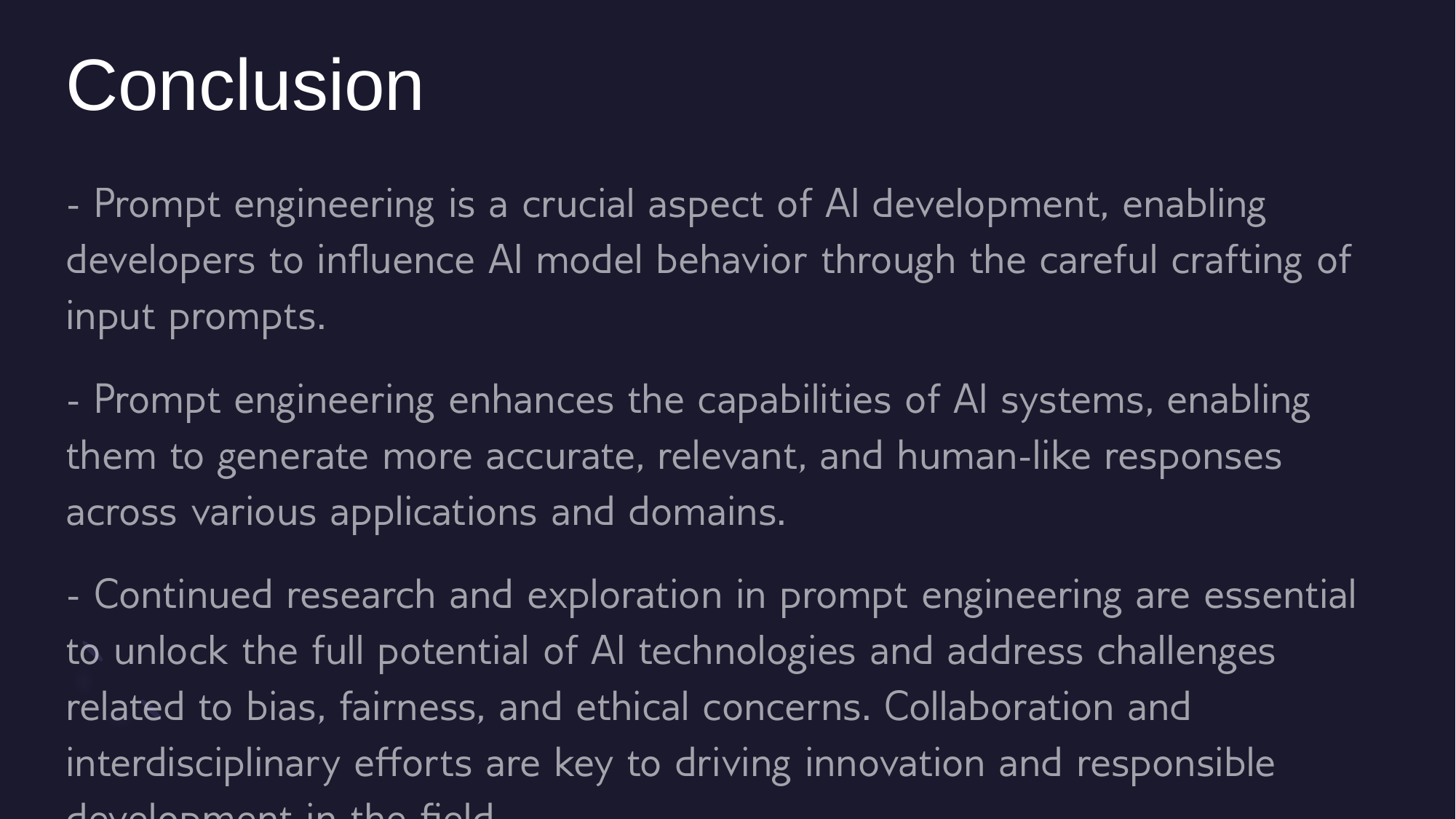

# Conclusion
- Prompt engineering is a crucial aspect of AI development, enabling developers to influence AI model behavior through the careful crafting of input prompts.
- Prompt engineering enhances the capabilities of AI systems, enabling them to generate more accurate, relevant, and human-like responses across various applications and domains.
- Continued research and exploration in prompt engineering are essential to unlock the full potential of AI technologies and address challenges related to bias, fairness, and ethical concerns. Collaboration and interdisciplinary efforts are key to driving innovation and responsible development in the field.